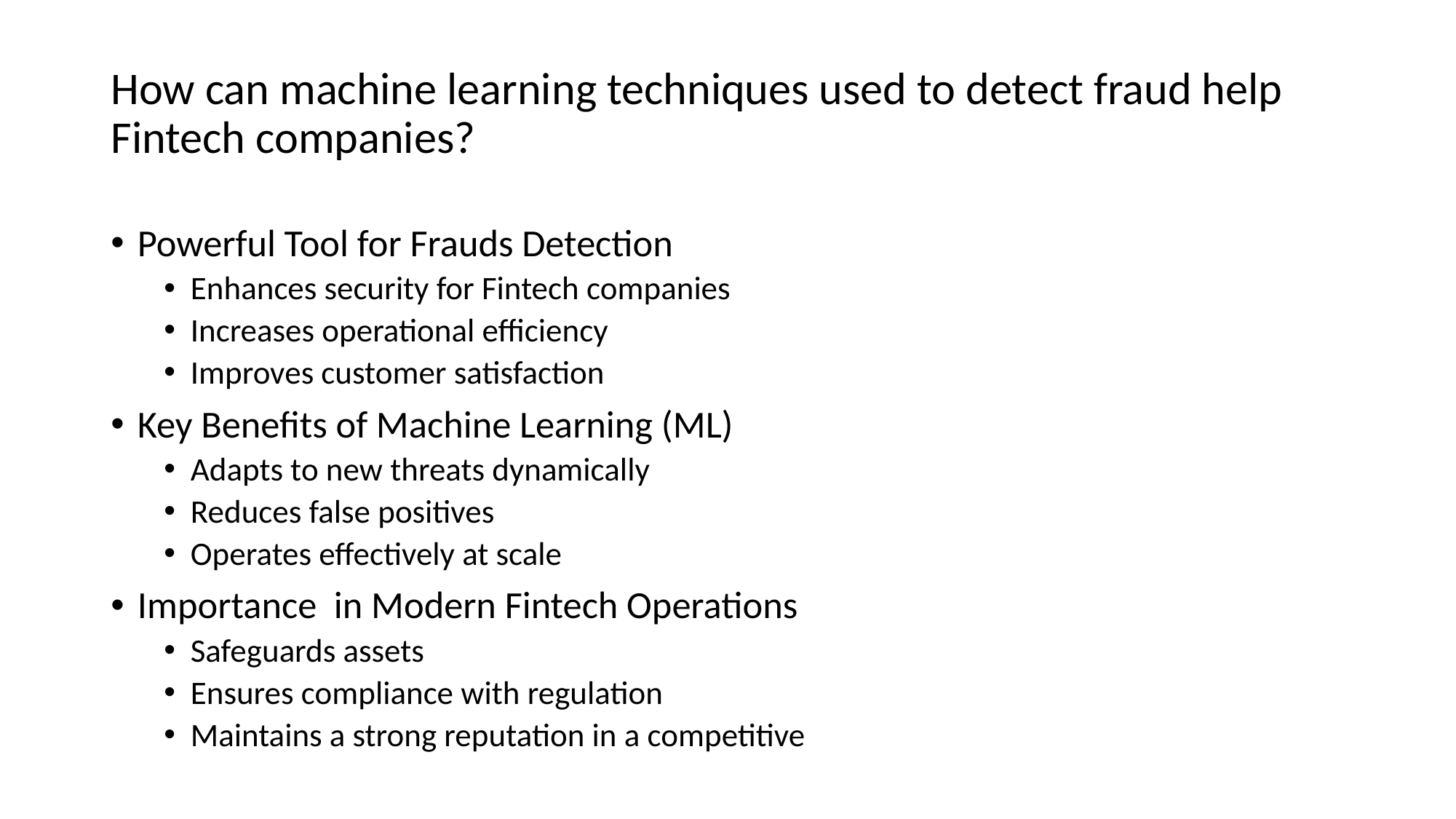

# How can machine learning techniques used to detect fraud help Fintech companies?
Powerful Tool for Frauds Detection
Enhances security for Fintech companies
Increases operational efficiency
Improves customer satisfaction
Key Benefits of Machine Learning (ML)
Adapts to new threats dynamically
Reduces false positives
Operates effectively at scale
Importance  in Modern Fintech Operations
Safeguards assets
Ensures compliance with regulation
Maintains a strong reputation in a competitive